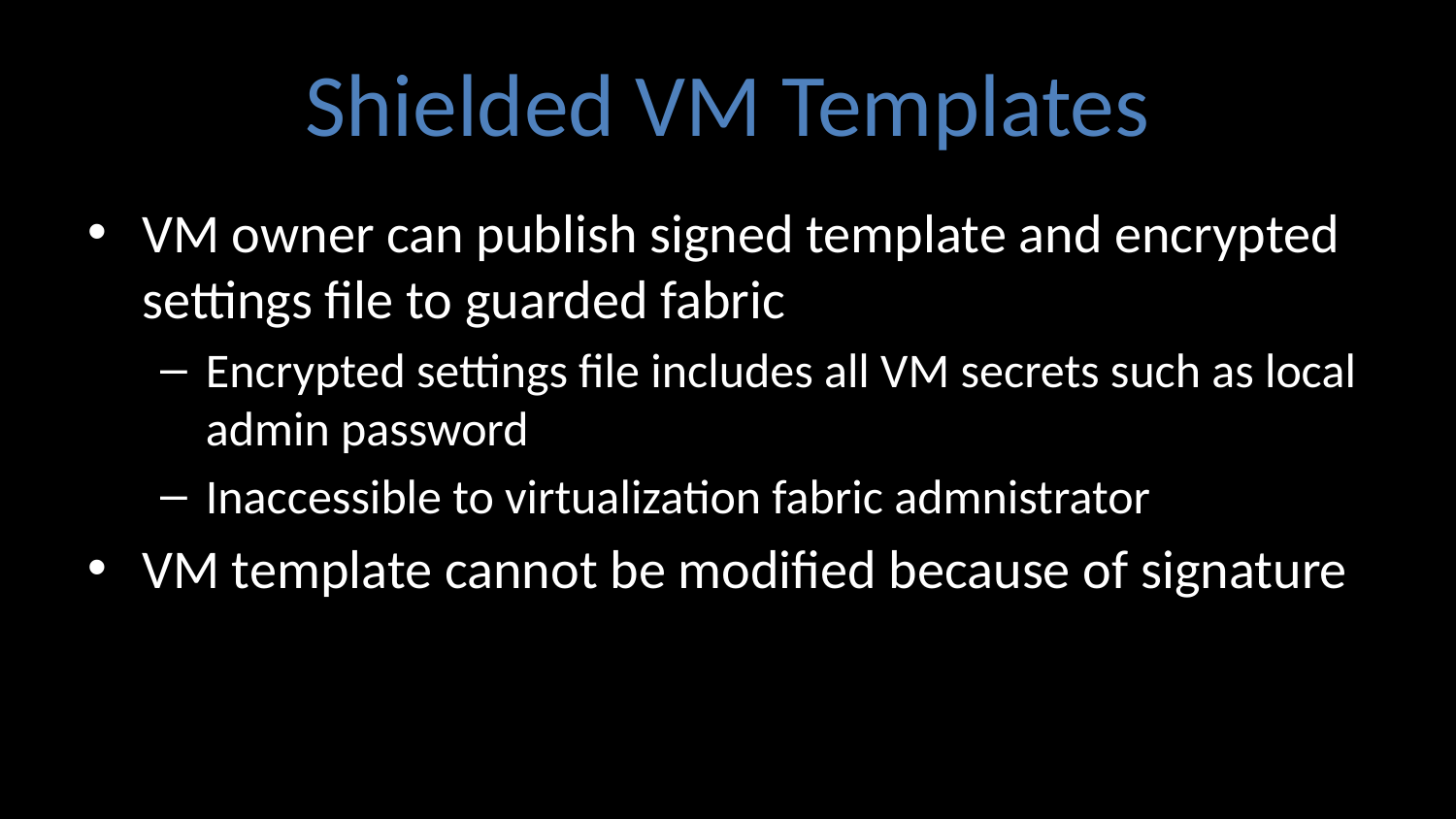

# Shielded VM Templates
VM owner can publish signed template and encrypted settings file to guarded fabric
Encrypted settings file includes all VM secrets such as local admin password
Inaccessible to virtualization fabric admnistrator
VM template cannot be modified because of signature